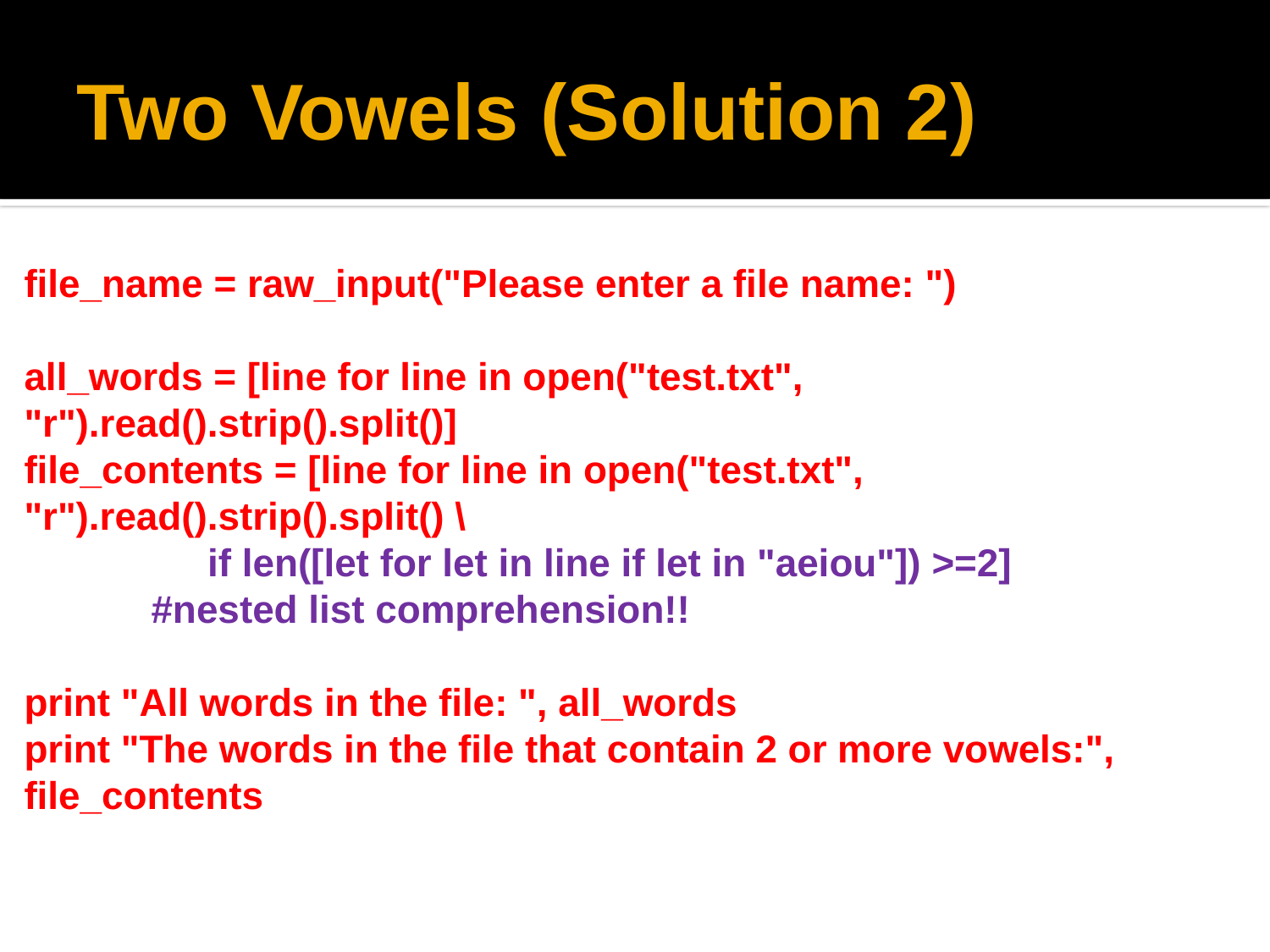

# Two Vowels (Solution 2)
file_name = raw_input("Please enter a file name: ")

all_words = [line for line in open("test.txt", "r").read().strip().split()]
file_contents = [line for line in open("test.txt", "r").read().strip().split() \
                 if len([let for let in line if let in "aeiou"]) >=2]
	#nested list comprehension!!

print "All words in the file: ", all_words
print "The words in the file that contain 2 or more vowels:", file_contents